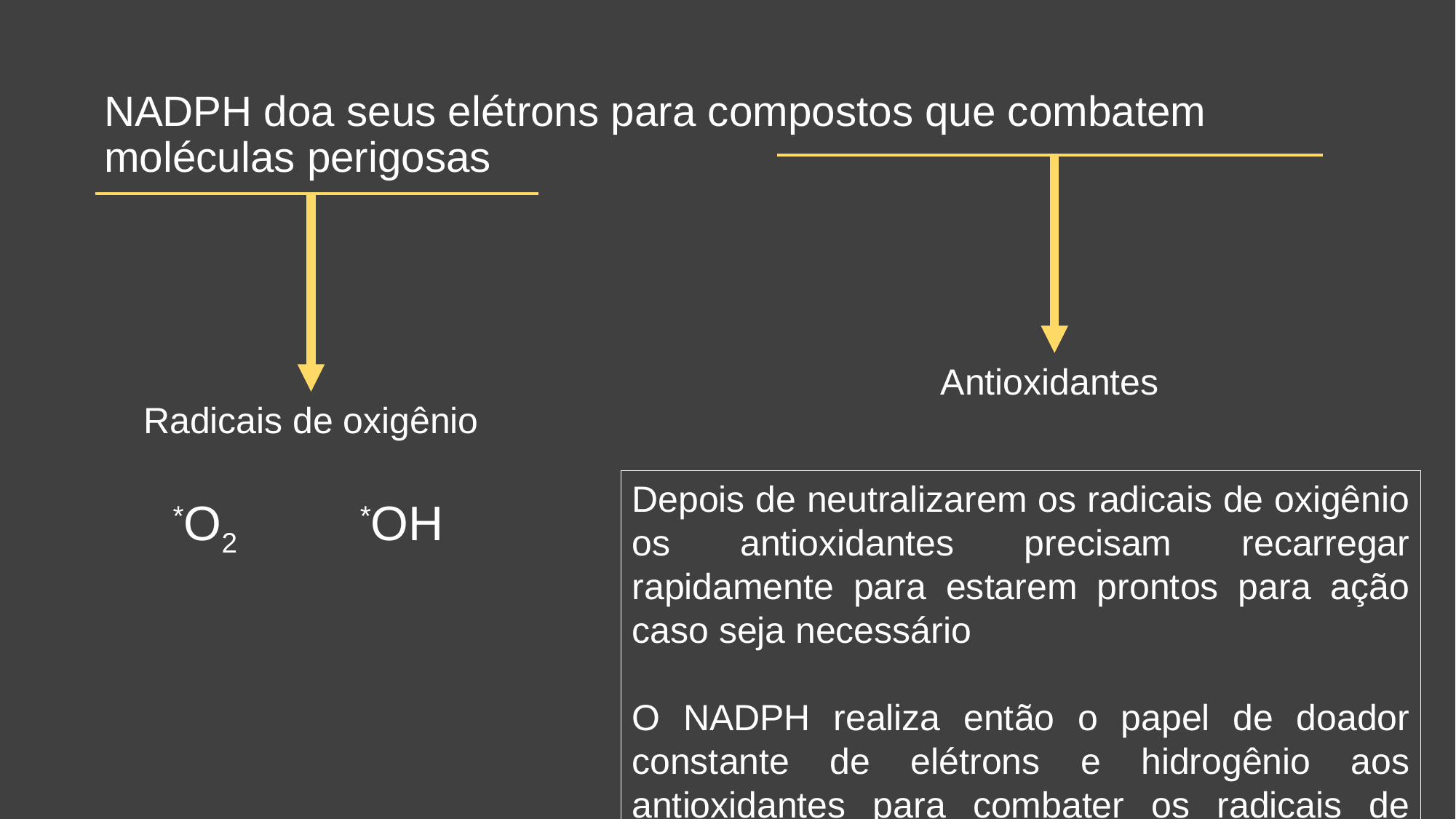

NADPH doa seus elétrons para compostos que combatem moléculas perigosas
Antioxidantes
Radicais de oxigênio
Depois de neutralizarem os radicais de oxigênio os antioxidantes precisam recarregar rapidamente para estarem prontos para ação caso seja necessário

O NADPH realiza então o papel de doador constante de elétrons e hidrogênio aos antioxidantes para combater os radicais de oxigênio
*OH
*O2